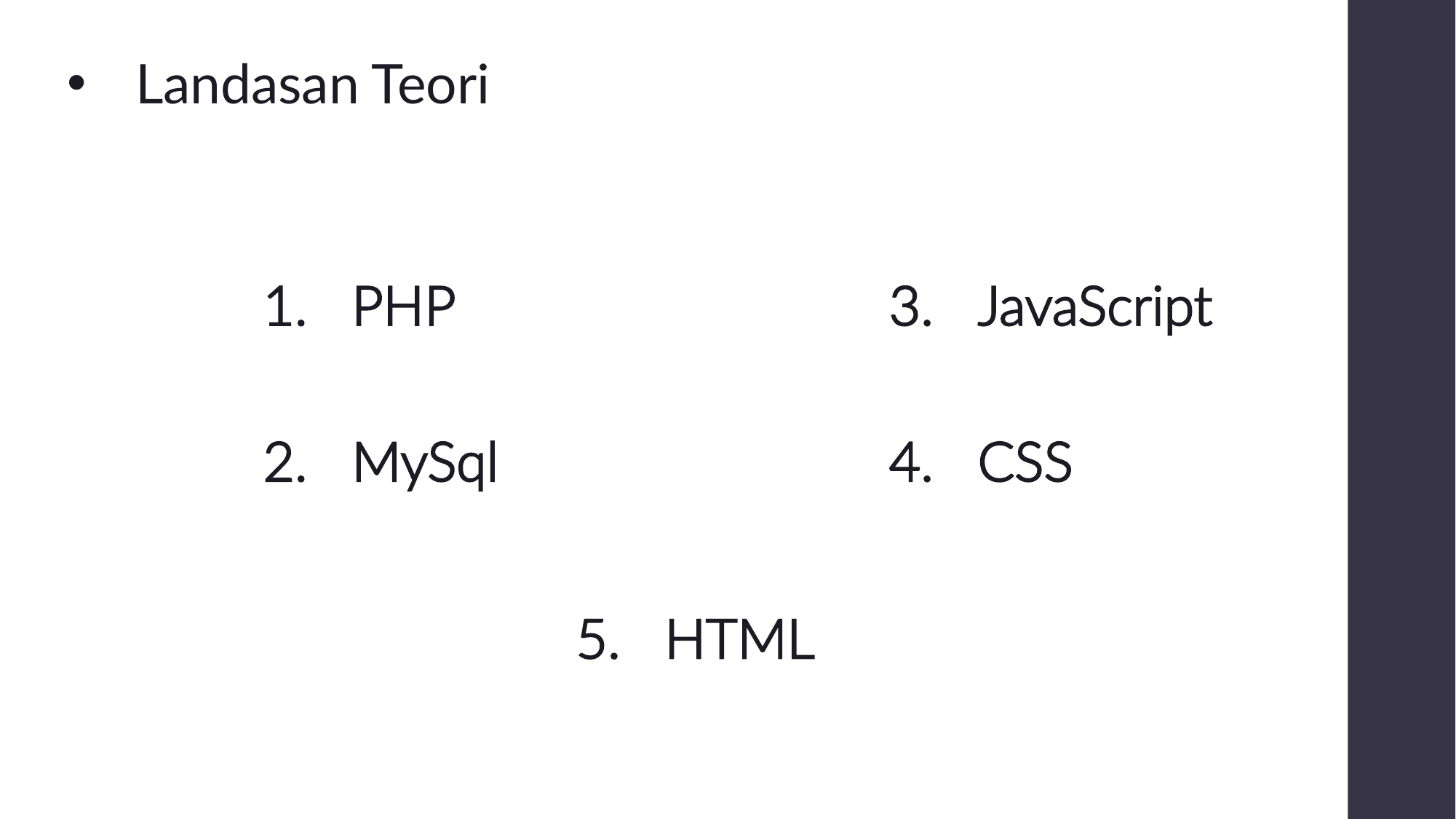

Landasan Teori
JavaScript
PHP
CSS
MySql
HTML